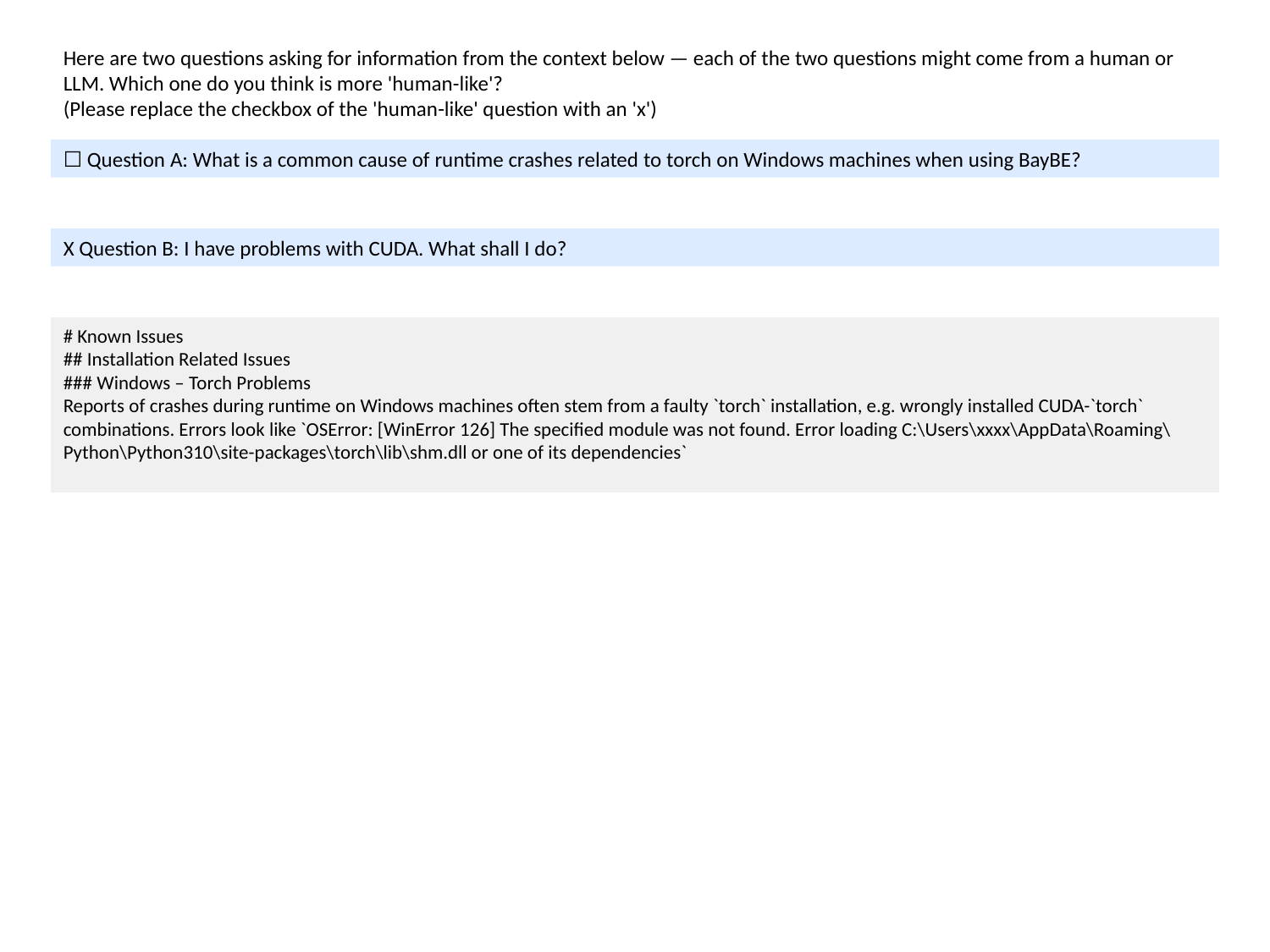

Here are two questions asking for information from the context below — each of the two questions might come from a human or LLM. Which one do you think is more 'human-like'?
(Please replace the checkbox of the 'human-like' question with an 'x')
☐ Question A: What is a common cause of runtime crashes related to torch on Windows machines when using BayBE?
X Question B: I have problems with CUDA. What shall I do?
# Known Issues
## Installation Related Issues
### Windows – Torch Problems
Reports of crashes during runtime on Windows machines often stem from a faulty `torch` installation, e.g. wrongly installed CUDA-`torch` combinations. Errors look like `OSError: [WinError 126] The specified module was not found. Error loading C:\Users\xxxx\AppData\Roaming\Python\Python310\site-packages\torch\lib\shm.dll or one of its dependencies`